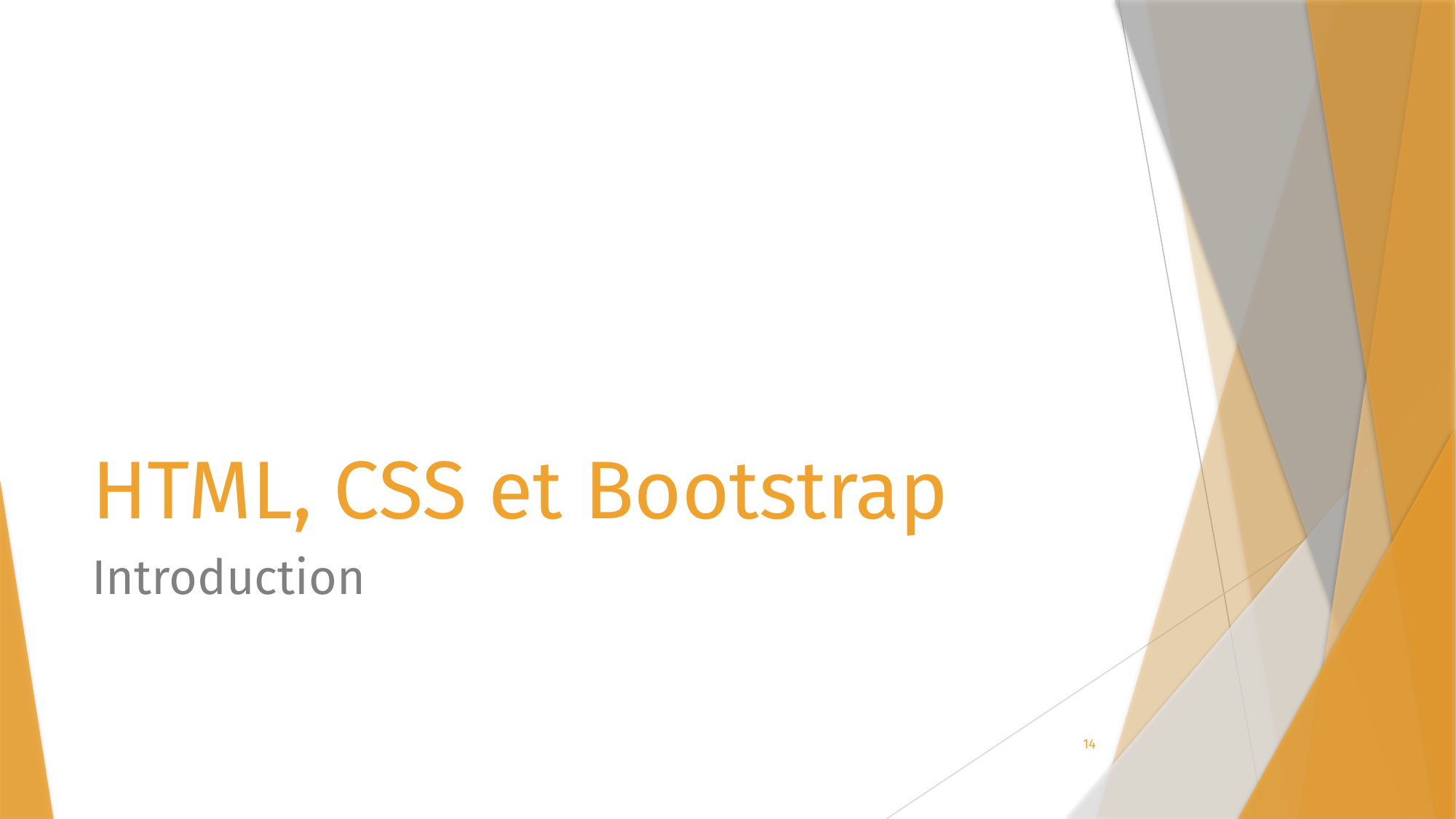

# HTML, CSS et Bootstrap
Introduction
14